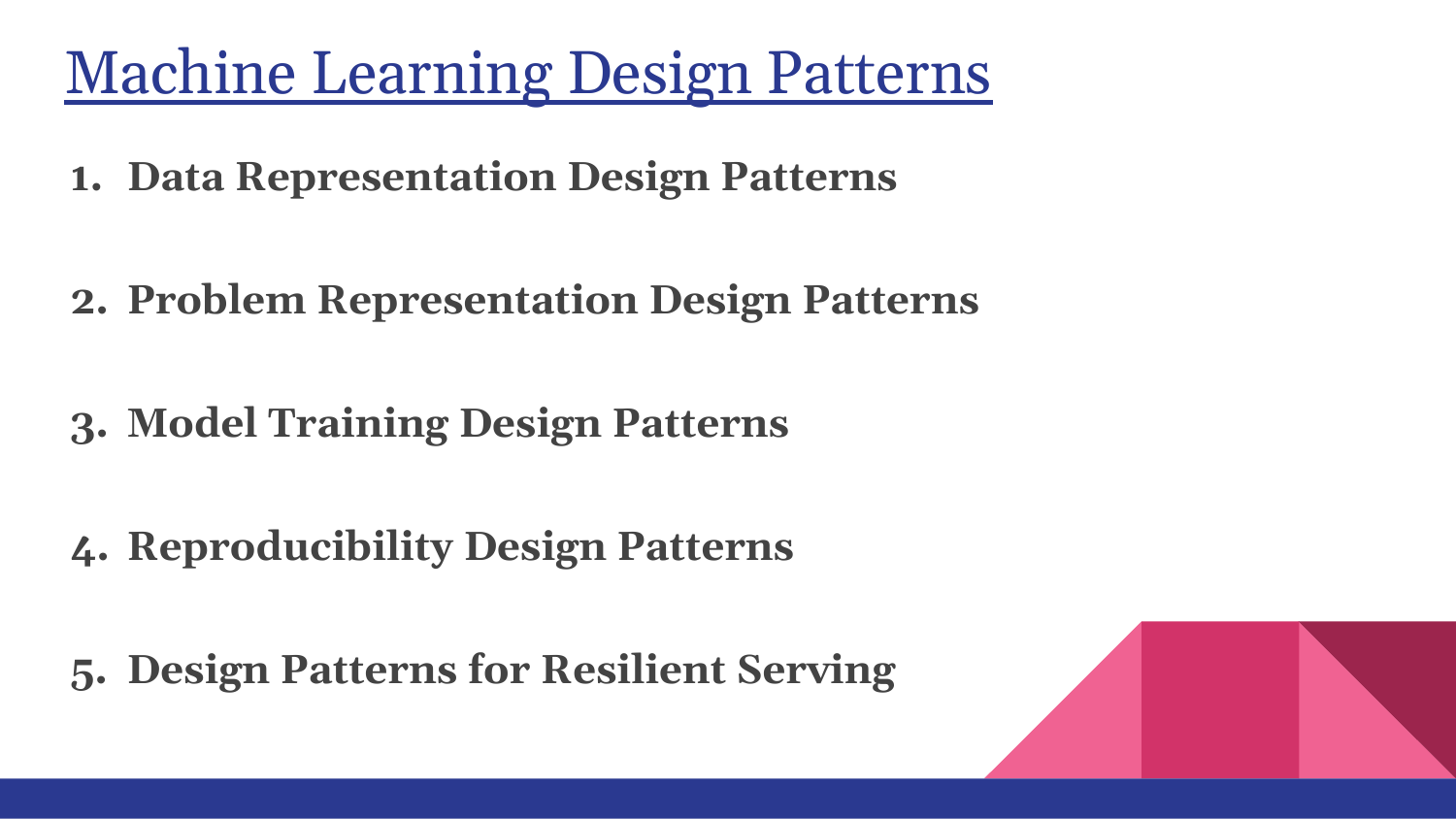

# Machine Learning Design Patterns
Data Representation Design Patterns

Problem Representation Design Patterns

Model Training Design Patterns

Reproducibility Design Patterns

Design Patterns for Resilient Serving